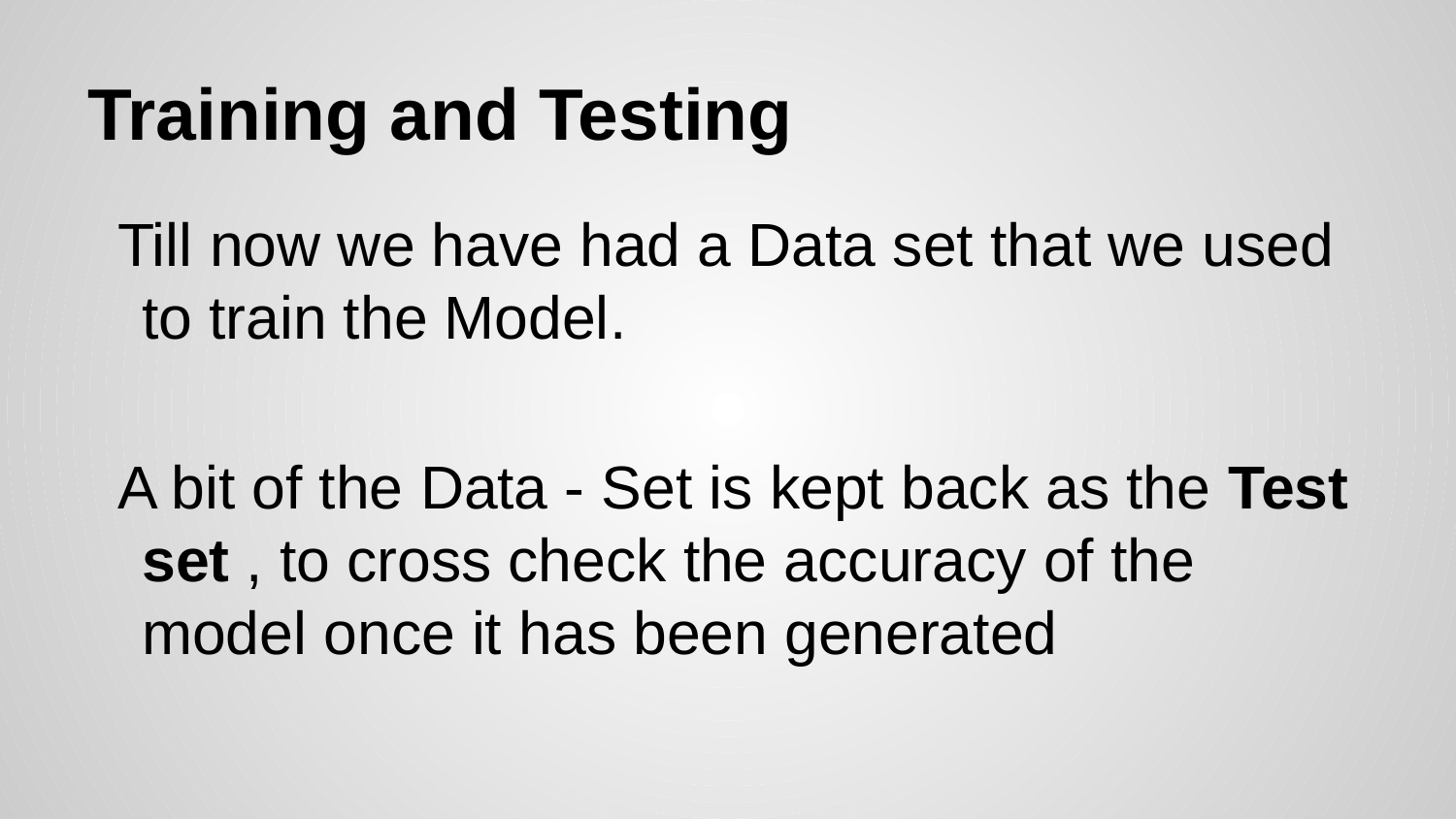

# Training and Testing
Till now we have had a Data set that we used to train the Model.

A bit of the Data - Set is kept back as the Test set , to cross check the accuracy of the model once it has been generated